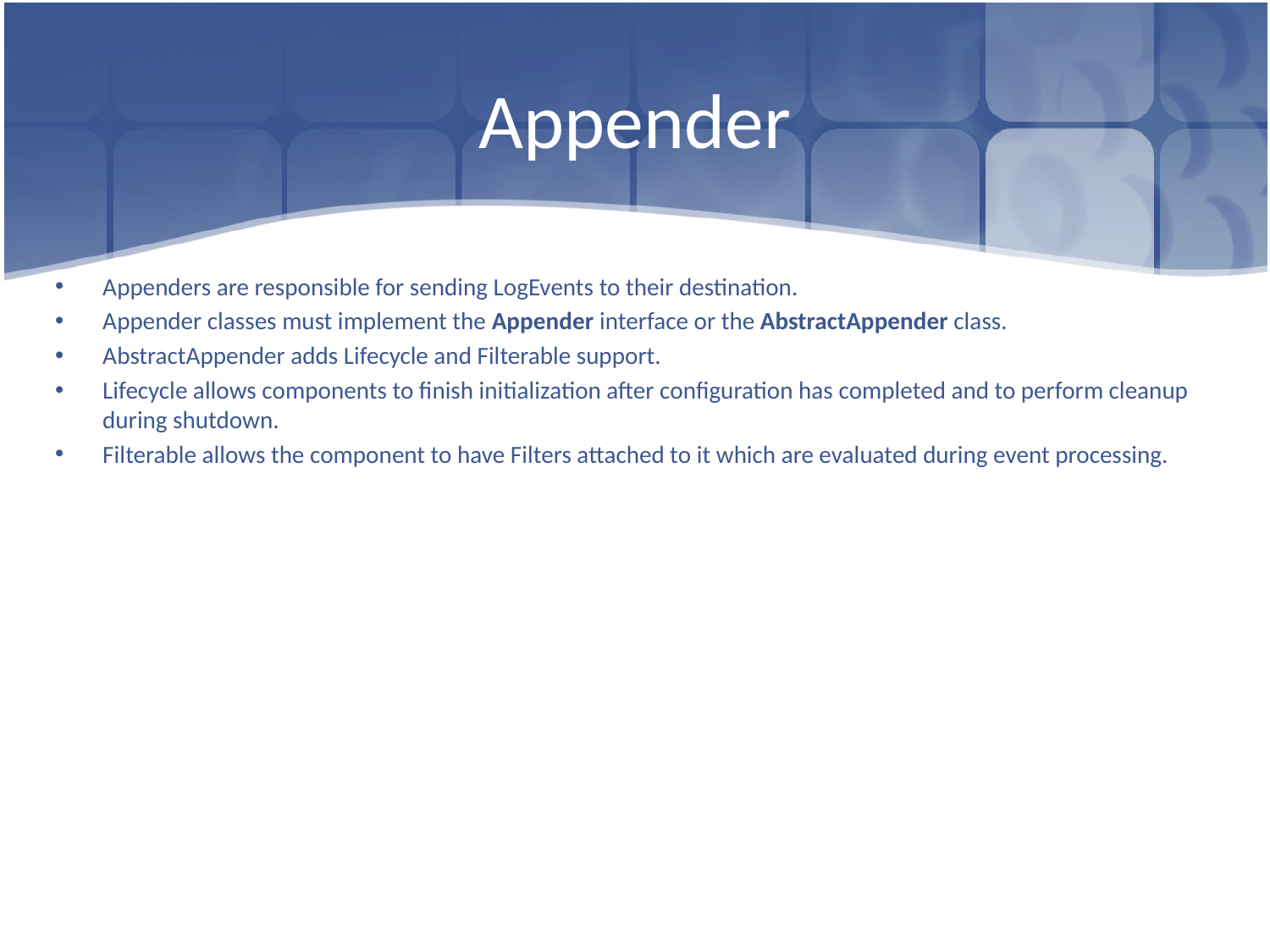

# Appender
Appenders are responsible for sending LogEvents to their destination.
Appender classes must implement the Appender interface or the AbstractAppender class.
AbstractAppender adds Lifecycle and Filterable support.
Lifecycle allows components to finish initialization after configuration has completed and to perform cleanup during shutdown.
Filterable allows the component to have Filters attached to it which are evaluated during event processing.